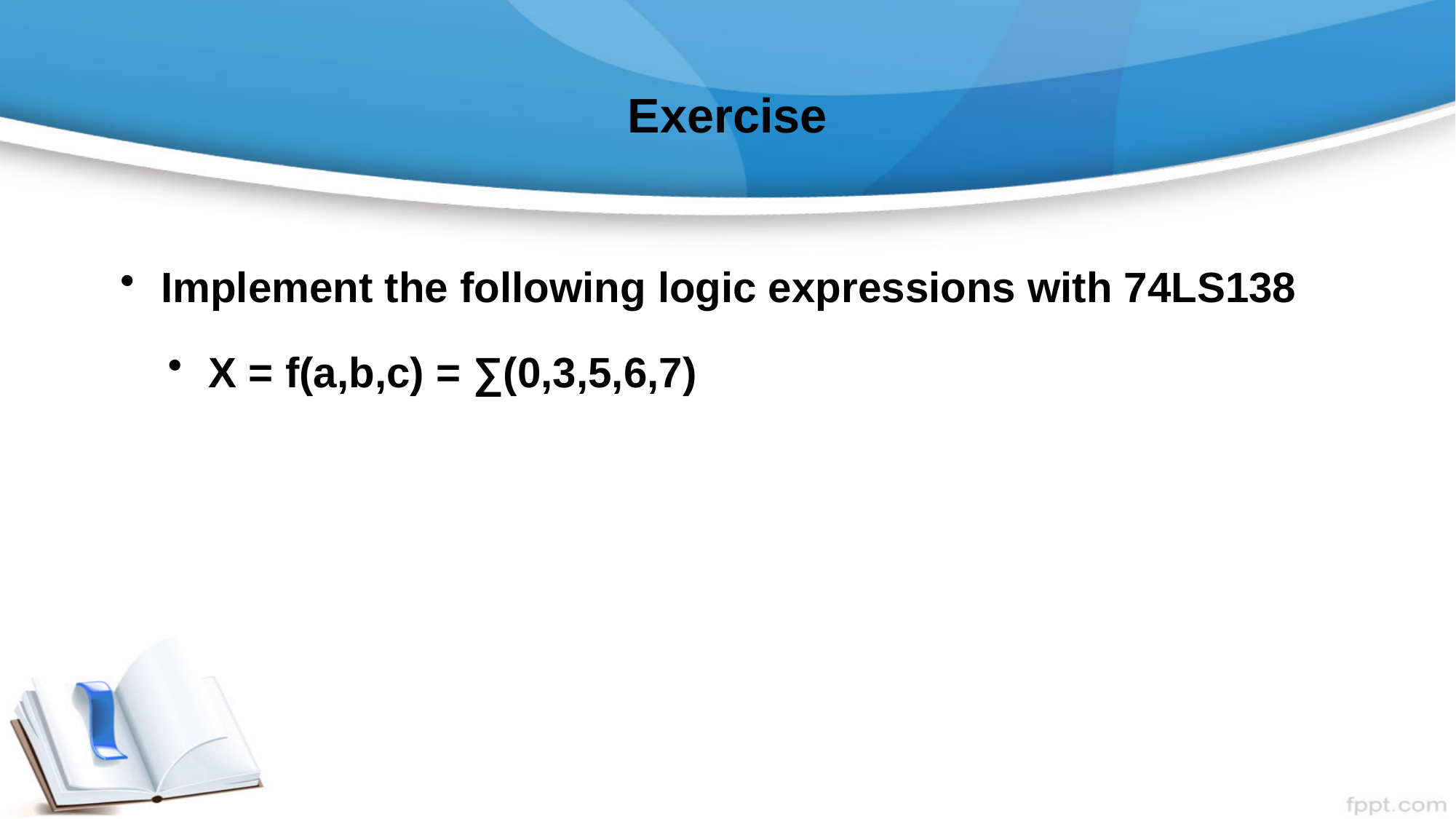

# Exercise
Implement the following logic expressions with 74LS138
X = f(a,b,c) = ∑(0,3,5,6,7)